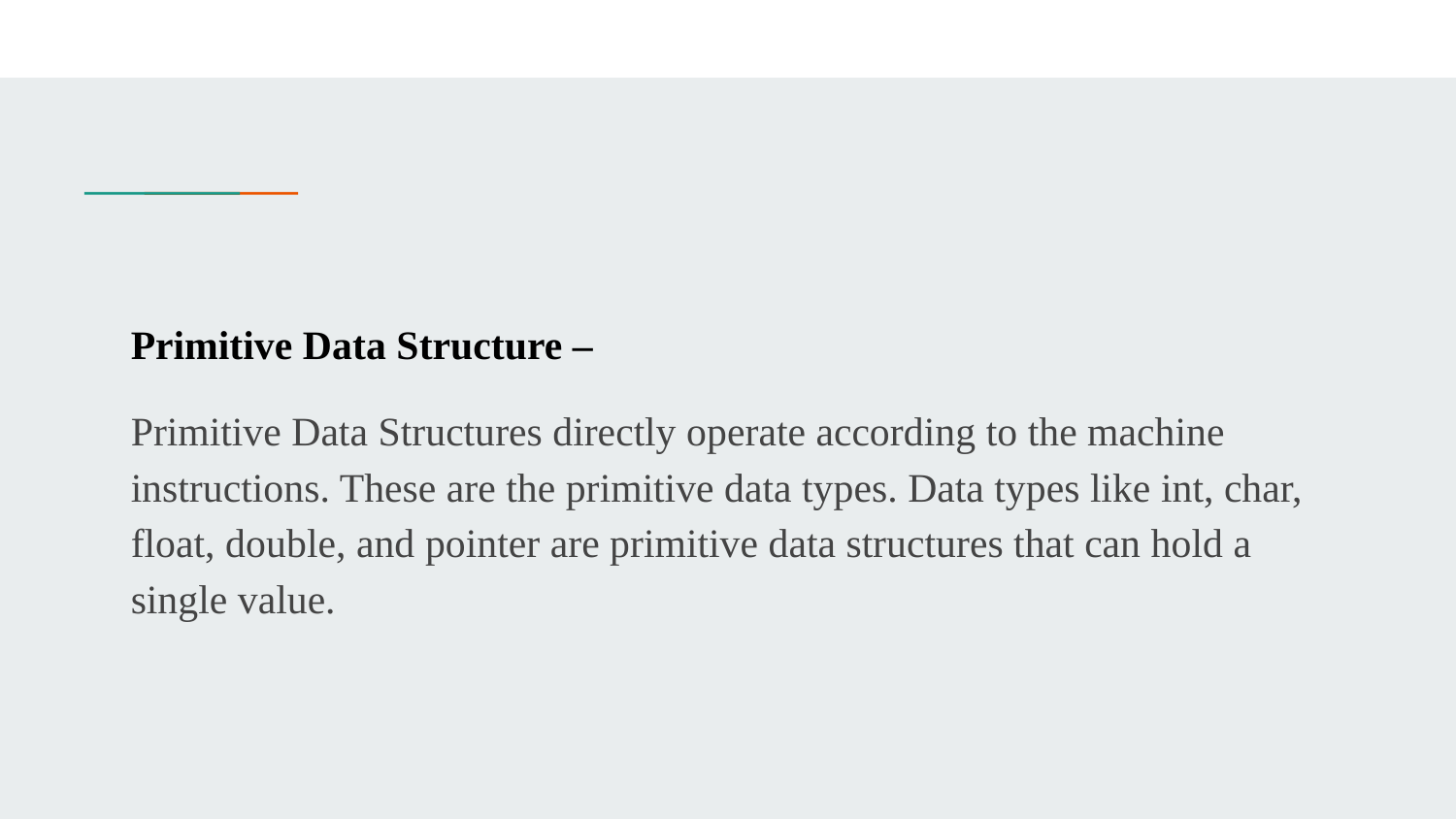

#
Primitive Data Structure –
Primitive Data Structures directly operate according to the machine instructions. These are the primitive data types. Data types like int, char, float, double, and pointer are primitive data structures that can hold a single value.